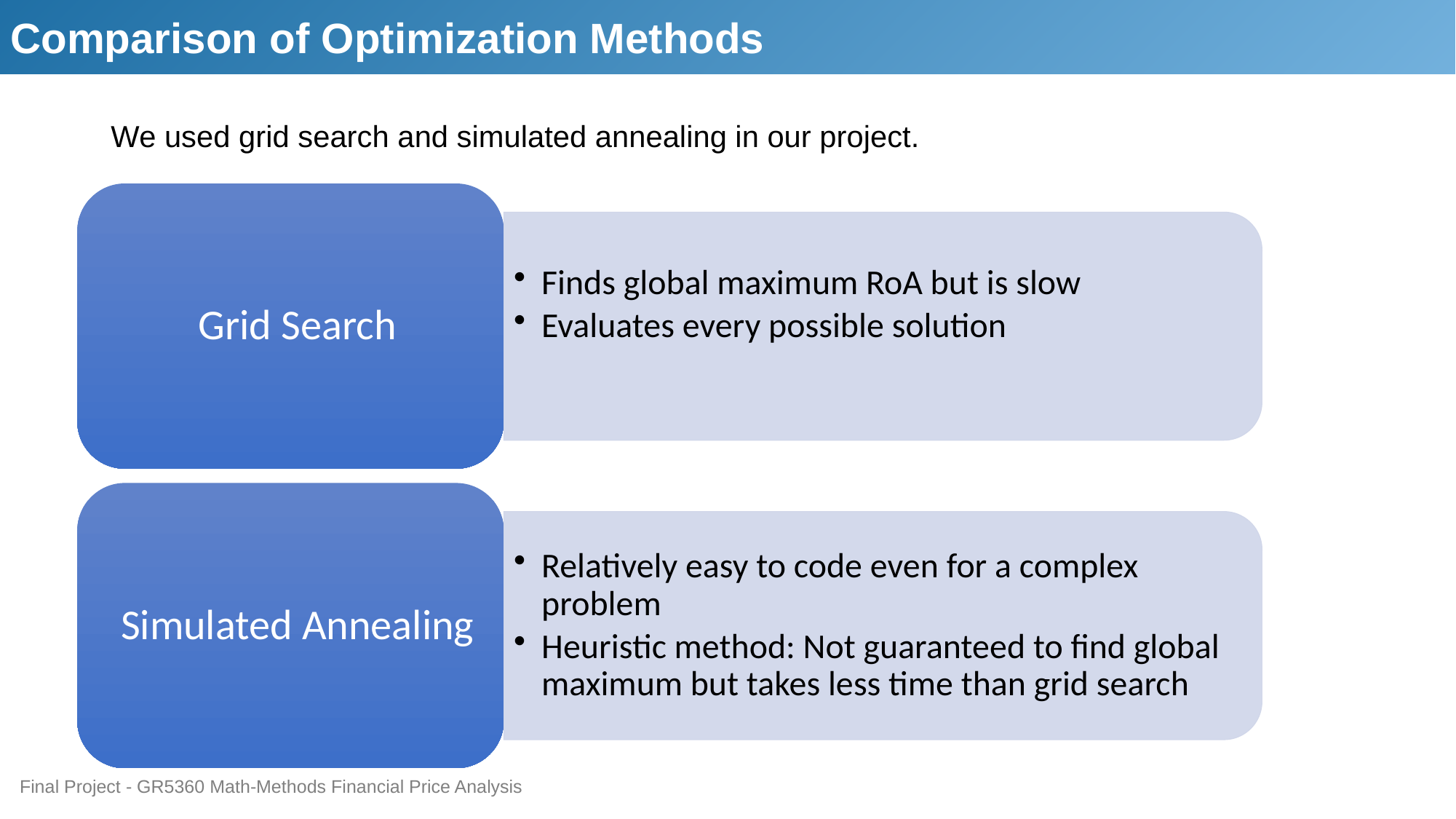

Comparison of Optimization Methods
# We used grid search and simulated annealing in our project.
Finds global maximum RoA but is slow
Evaluates every possible solution

Grid Search
Relatively easy to code even for a complex problem
Heuristic method: Not guaranteed to find global maximum but takes less time than grid search
Simulated Annealing